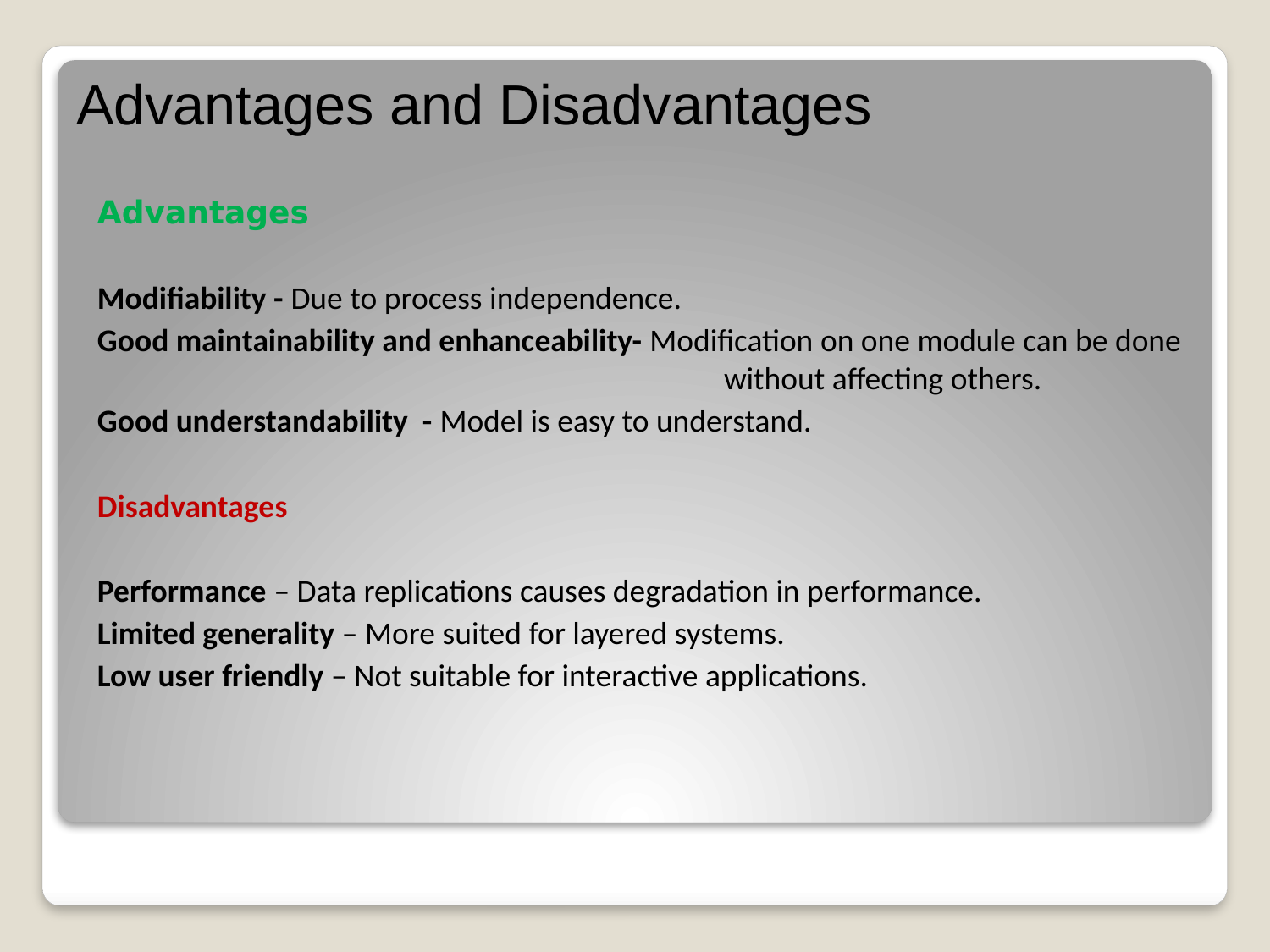

# Advantages and Disadvantages
Advantages

Modifiability - Due to process independence.
Good maintainability and enhanceability- Modification on one module can be done without affecting others.
Good understandability  - Model is easy to understand.

Disadvantages

Performance – Data replications causes degradation in performance.
Limited generality – More suited for layered systems.
Low user friendly – Not suitable for interactive applications.